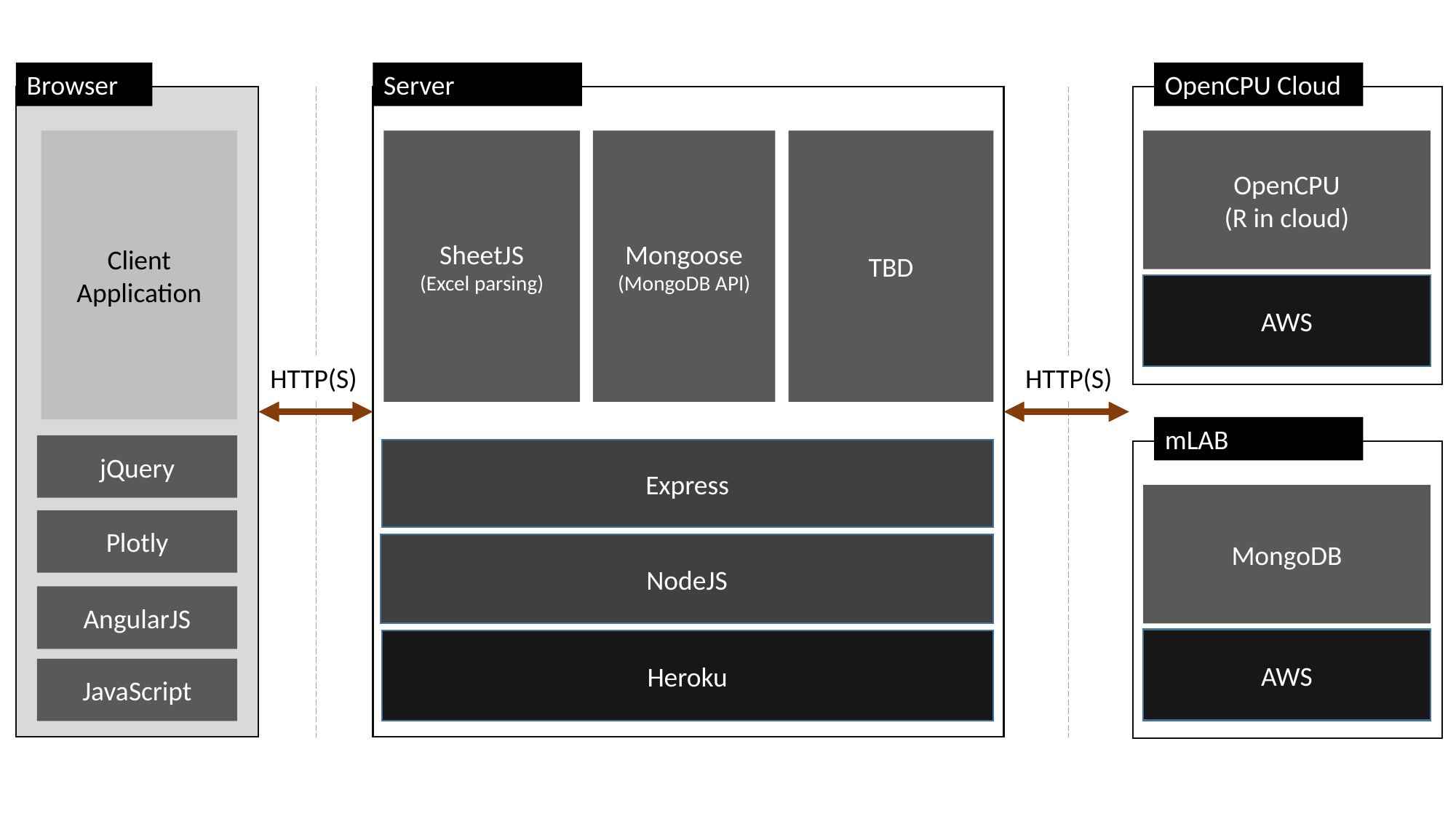

Browser
Server
OpenCPU Cloud

Client Application
SheetJS
(Excel parsing)
Mongoose
(MongoDB API)
TBD
OpenCPU
(R in cloud)
AWS
HTTP(S)
HTTP(S)
mLAB
jQuery
Express

MongoDB
Plotly
NodeJS
AngularJS
AWS
Heroku
JavaScript